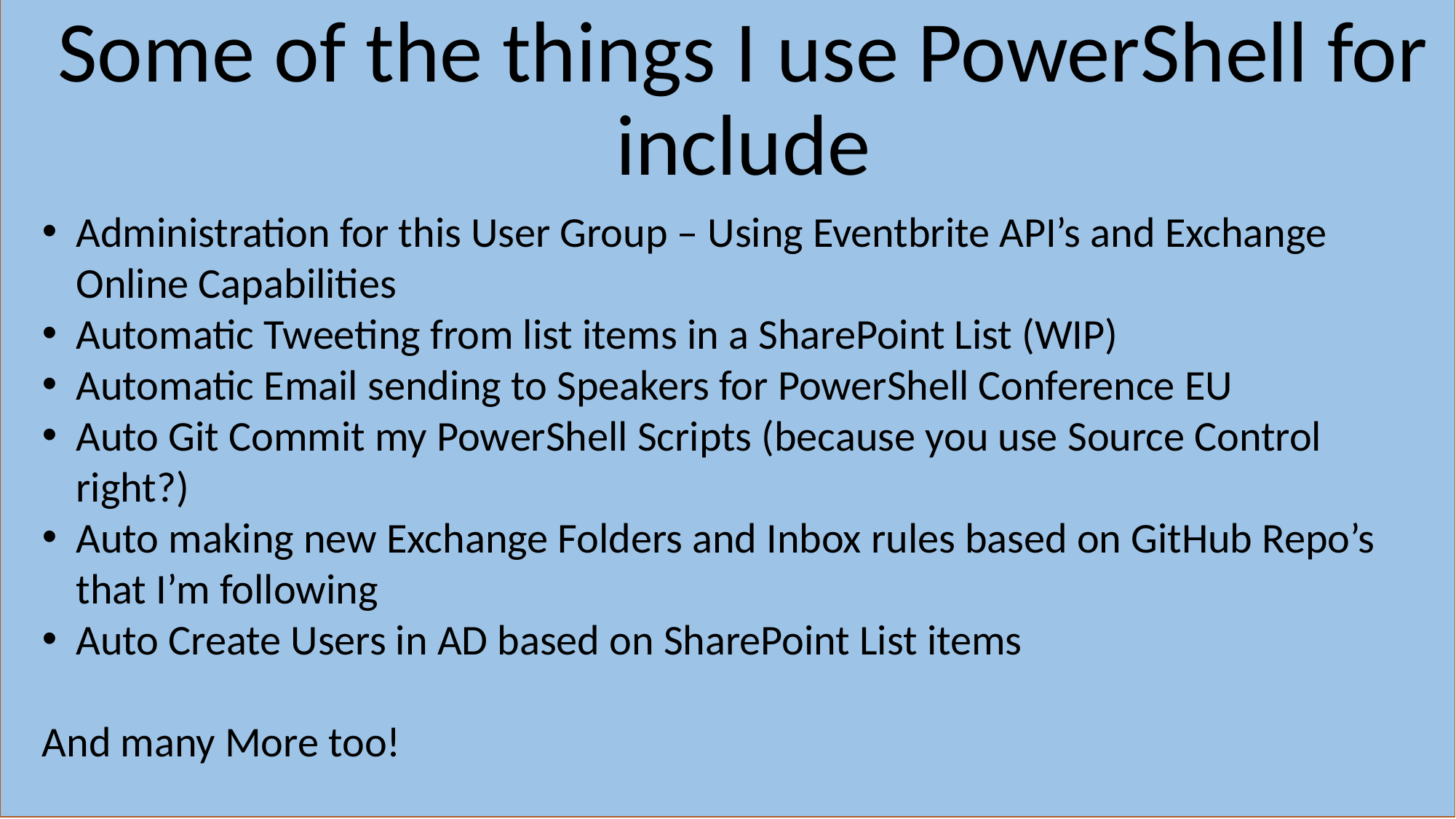

# Some of the things I use PowerShell for include
Administration for this User Group – Using Eventbrite API’s and Exchange Online Capabilities
Automatic Tweeting from list items in a SharePoint List (WIP)
Automatic Email sending to Speakers for PowerShell Conference EU
Auto Git Commit my PowerShell Scripts (because you use Source Control right?)
Auto making new Exchange Folders and Inbox rules based on GitHub Repo’s that I’m following
Auto Create Users in AD based on SharePoint List items

And many More too!